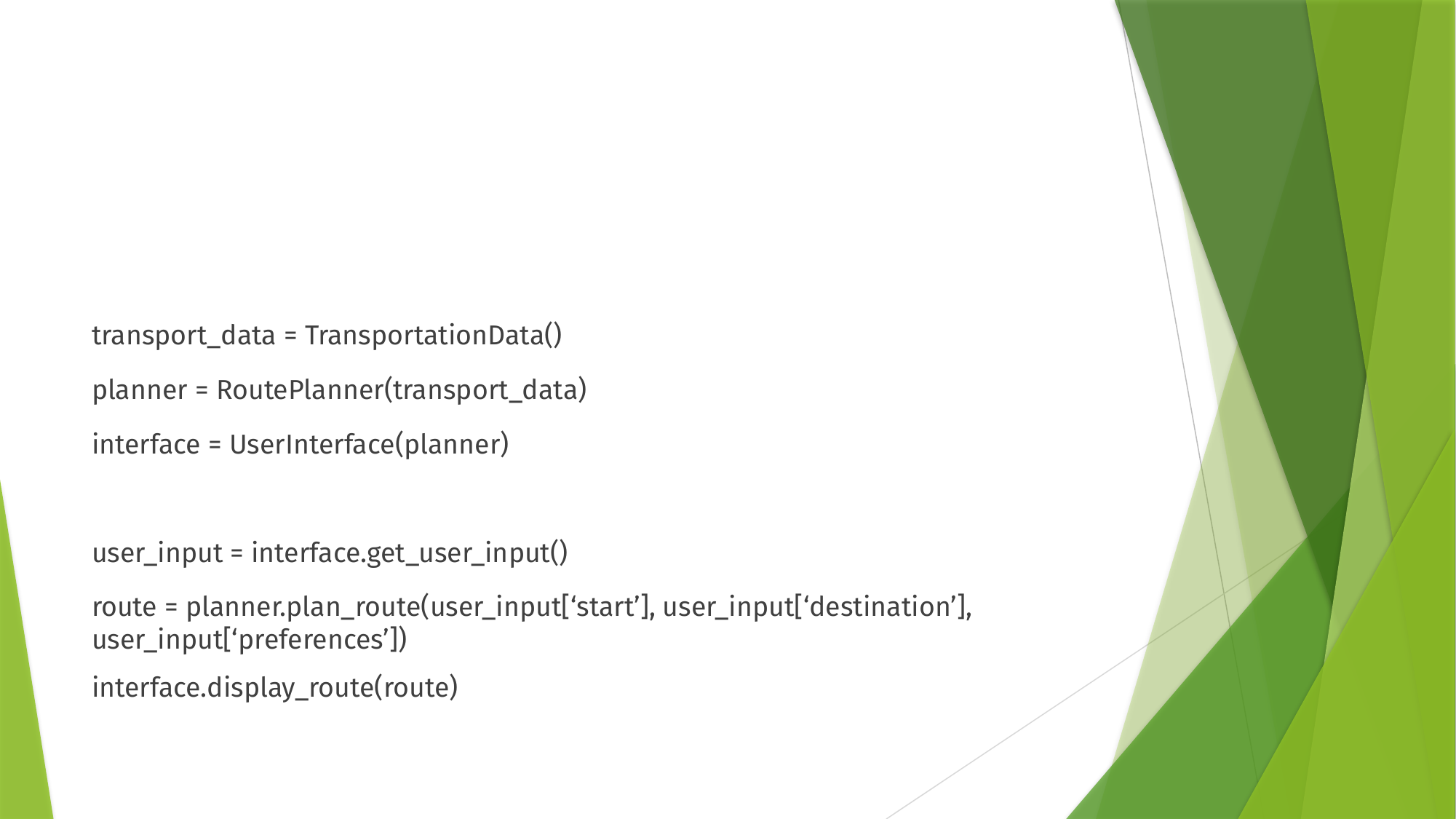

#

transport_data = TransportationData()
planner = RoutePlanner(transport_data)
interface = UserInterface(planner)

user_input = interface.get_user_input()
route = planner.plan_route(user_input[‘start’], user_input[‘destination’], user_input[‘preferences’])
interface.display_route(route)